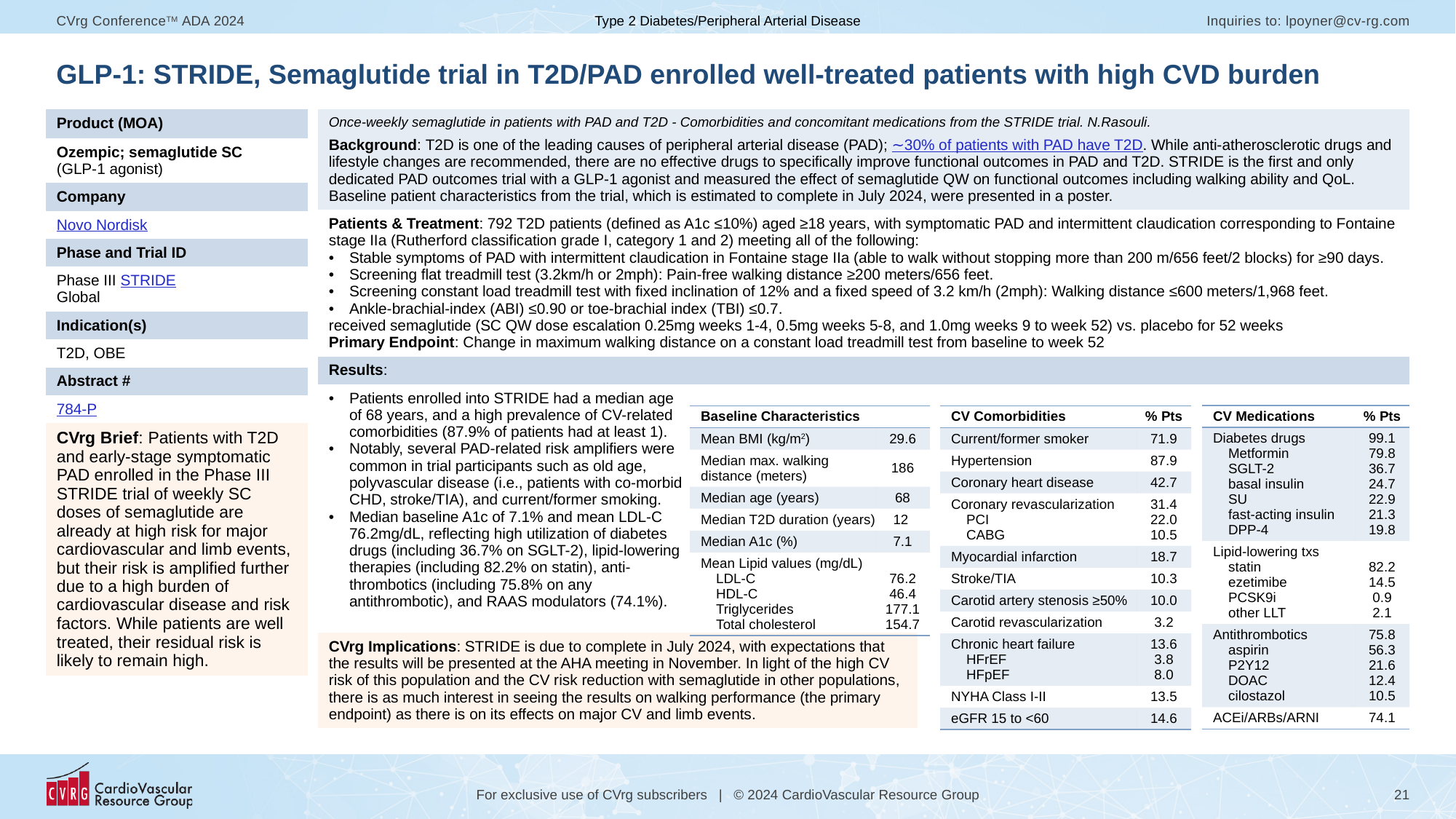

# GLP-1: STRIDE, Semaglutide trial in T2D/PAD enrolled well-treated patients with high CVD burden
| Product (MOA) |
| --- |
| Ozempic; semaglutide SC (GLP-1 agonist) |
| Company |
| Novo Nordisk |
| Phase and Trial ID |
| Phase III STRIDE Global |
| Indication(s) |
| T2D, OBE |
| Abstract # |
| 784-P |
| CVrg Brief: Patients with T2D and early-stage symptomatic PAD enrolled in the Phase III STRIDE trial of weekly SC doses of semaglutide are already at high risk for major cardiovascular and limb events, but their risk is amplified further due to a high burden of cardiovascular disease and risk factors. While patients are well treated, their residual risk is likely to remain high. |
| Once-weekly semaglutide in patients with PAD and T2D - Comorbidities and concomitant medications from the STRIDE trial. N.Rasouli. Background: T2D is one of the leading causes of peripheral arterial disease (PAD); ∼30% of patients with PAD have T2D. While anti-atherosclerotic drugs and lifestyle changes are recommended, there are no effective drugs to specifically improve functional outcomes in PAD and T2D. STRIDE is the first and only dedicated PAD outcomes trial with a GLP-1 agonist and measured the effect of semaglutide QW on functional outcomes including walking ability and QoL. Baseline patient characteristics from the trial, which is estimated to complete in July 2024, were presented in a poster. |  |  |
| --- | --- | --- |
| Patients & Treatment: 792 T2D patients (defined as A1c ≤10%) aged ≥18 years, with symptomatic PAD and intermittent claudication corresponding to Fontaine stage IIa (Rutherford classification grade I, category 1 and 2) meeting all of the following: Stable symptoms of PAD with intermittent claudication in Fontaine stage IIa (able to walk without stopping more than 200 m/656 feet/2 blocks) for ≥90 days. Screening flat treadmill test (3.2km/h or 2mph): Pain-free walking distance ≥200 meters/656 feet. Screening constant load treadmill test with fixed inclination of 12% and a fixed speed of 3.2 km/h (2mph): Walking distance ≤600 meters/1,968 feet. Ankle-brachial-index (ABI) ≤0.90 or toe-brachial index (TBI) ≤0.7. received semaglutide (SC QW dose escalation 0.25mg weeks 1-4, 0.5mg weeks 5-8, and 1.0mg weeks 9 to week 52) vs. placebo for 52 weeks Primary Endpoint: Change in maximum walking distance on a constant load treadmill test from baseline to week 52 |  |  |
| Results: |  |  |
| Patients enrolled into STRIDE had a median age of 68 years, and a high prevalence of CV-related comorbidities (87.9% of patients had at least 1). Notably, several PAD-related risk amplifiers were common in trial participants such as old age, polyvascular disease (i.e., patients with co-morbid CHD, stroke/TIA), and current/former smoking. Median baseline A1c of 7.1% and mean LDL-C 76.2mg/dL, reflecting high utilization of diabetes drugs (including 36.7% on SGLT-2), lipid-lowering therapies (including 82.2% on statin), anti-thrombotics (including 75.8% on any antithrombotic), and RAAS modulators (74.1%). |  |  |
| CVrg Implications: STRIDE is due to complete in July 2024, with expectations that the results will be presented at the AHA meeting in November. In light of the high CV risk of this population and the CV risk reduction with semaglutide in other populations, there is as much interest in seeing the results on walking performance (the primary endpoint) as there is on its effects on major CV and limb events. |  |  |
| CV Medications | % Pts |
| --- | --- |
| Diabetes drugs Metformin SGLT-2 basal insulin SU fast-acting insulin DPP-4 | 99.1 79.8 36.7 24.7 22.9 21.3 19.8 |
| Lipid-lowering txs statin ezetimibe PCSK9i other LLT | 82.2 14.5 0.9 2.1 |
| Antithrombotics aspirin P2Y12 DOAC cilostazol | 75.8 56.3 21.6 12.4 10.5 |
| ACEi/ARBs/ARNI | 74.1 |
|  |  |
| Baseline Characteristics |  |
| --- | --- |
| Mean BMI (kg/m2) | 29.6 |
| Median max. walking distance (meters) | 186 |
| Median age (years) | 68 |
| Median T2D duration (years) | 12 |
| Median A1c (%) | 7.1 |
| Mean Lipid values (mg/dL) LDL-C HDL-C Triglycerides Total cholesterol | 76.2 46.4 177.1 154.7 |
|  |  |
| CV Comorbidities | % Pts |
| --- | --- |
| Current/former smoker | 71.9 |
| Hypertension | 87.9 |
| Coronary heart disease | 42.7 |
| Coronary revascularization PCI CABG | 31.4 22.0 10.5 |
| Myocardial infarction | 18.7 |
| Stroke/TIA | 10.3 |
| Carotid artery stenosis ≥50% | 10.0 |
| Carotid revascularization | 3.2 |
| Chronic heart failure HFrEF HFpEF | 13.6 3.8 8.0 |
| NYHA Class I-II | 13.5 |
| eGFR 15 to <60 | 14.6 |
|  |  |